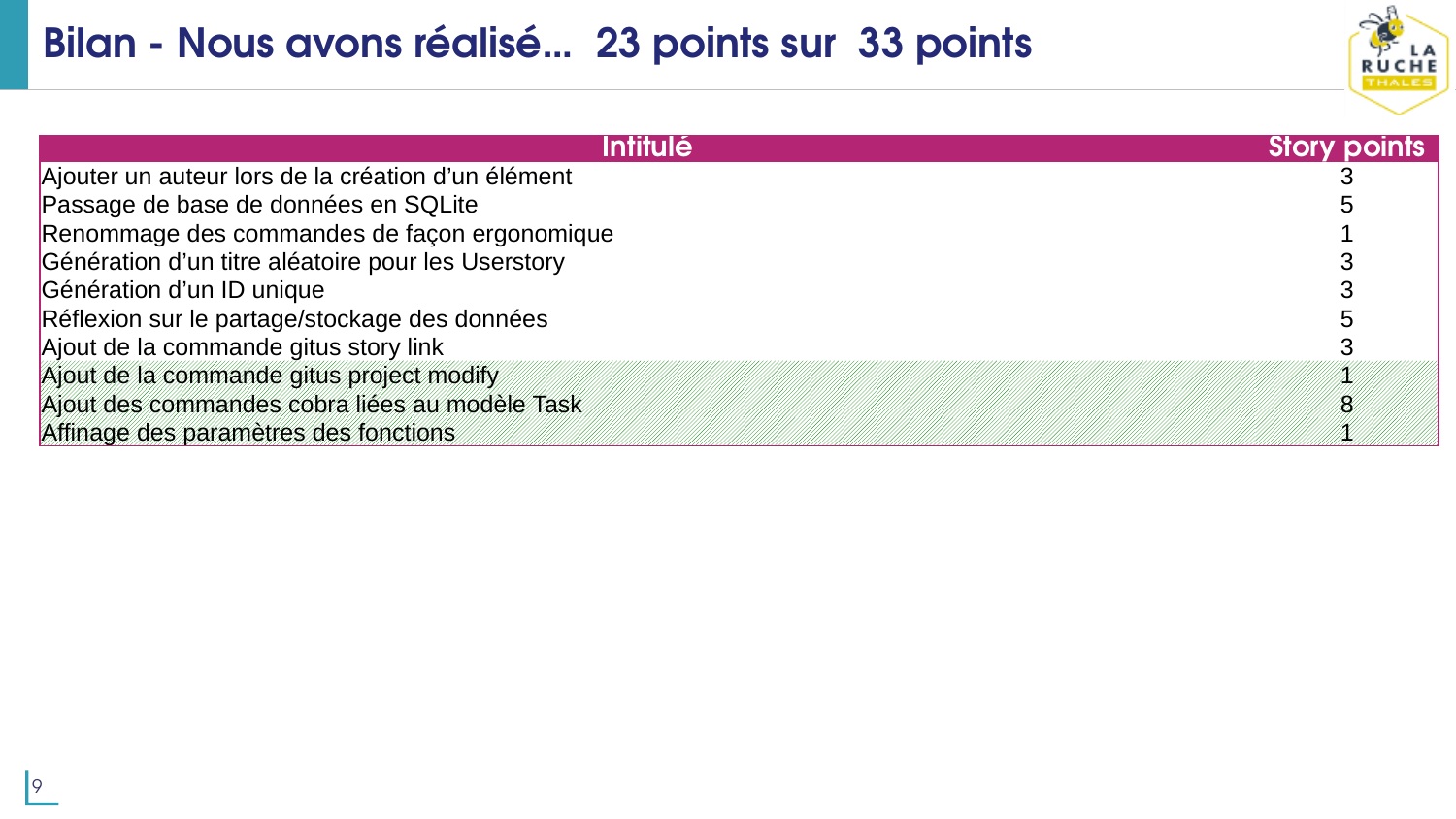

# Bilan - Nous avons réalisé…  23 points sur  33 points
| Intitulé | Story points |
| --- | --- |
| Ajouter un auteur lors de la création d’un élément | 3 |
| Passage de base de données en SQLite | 5 |
| Renommage des commandes de façon ergonomique | 1 |
| Génération d’un titre aléatoire pour les Userstory | 3 |
| Génération d’un ID unique | 3 |
| Réflexion sur le partage/stockage des données | 5 |
| Ajout de la commande gitus story link | 3 |
| Ajout de la commande gitus project modify | 1 |
| Ajout des commandes cobra liées au modèle Task | 8 |
| Affinage des paramètres des fonctions | 1 |